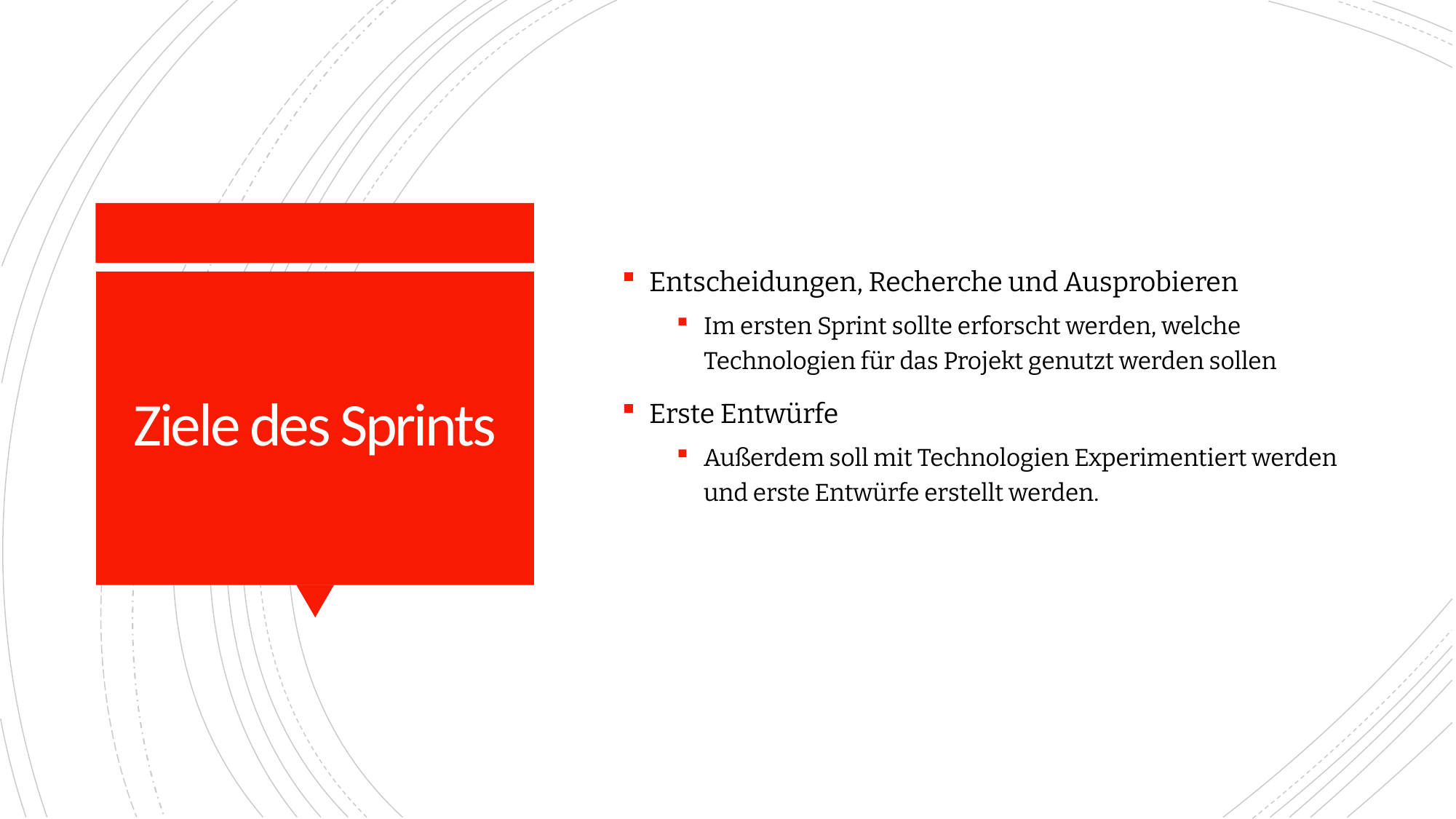

Entscheidungen, Recherche und Ausprobieren
Im ersten Sprint sollte erforscht werden, welche Technologien für das Projekt genutzt werden sollen
Erste Entwürfe
Außerdem soll mit Technologien Experimentiert werden und erste Entwürfe erstellt werden.

# Ziele des Sprints